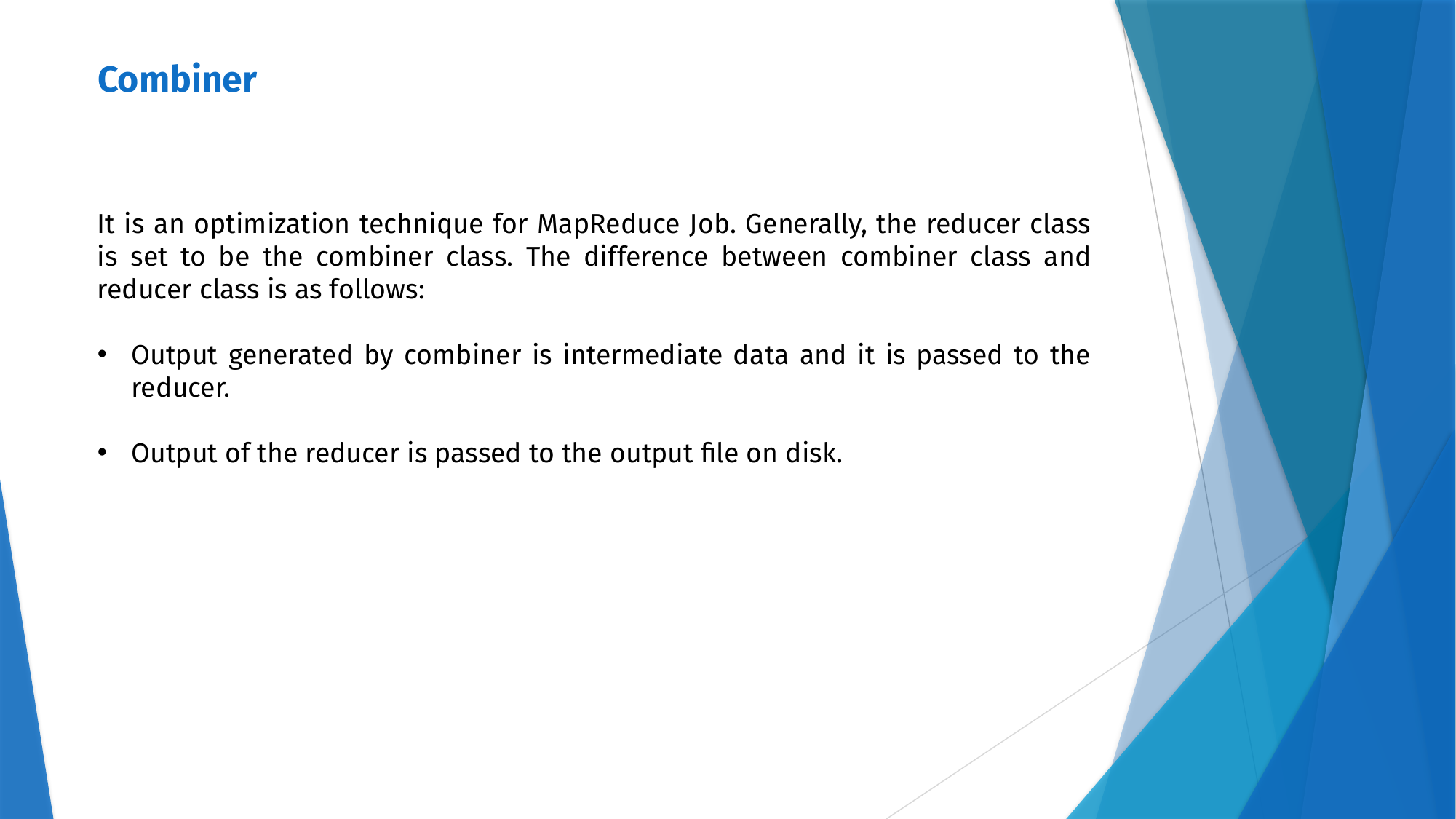

# Combiner

It is an optimization technique for MapReduce Job. Generally, the reducer class is set to be the combiner class. The difference between combiner class and reducer class is as follows:

Output generated by combiner is intermediate data and it is passed to the reducer.

Output of the reducer is passed to the output file on disk.